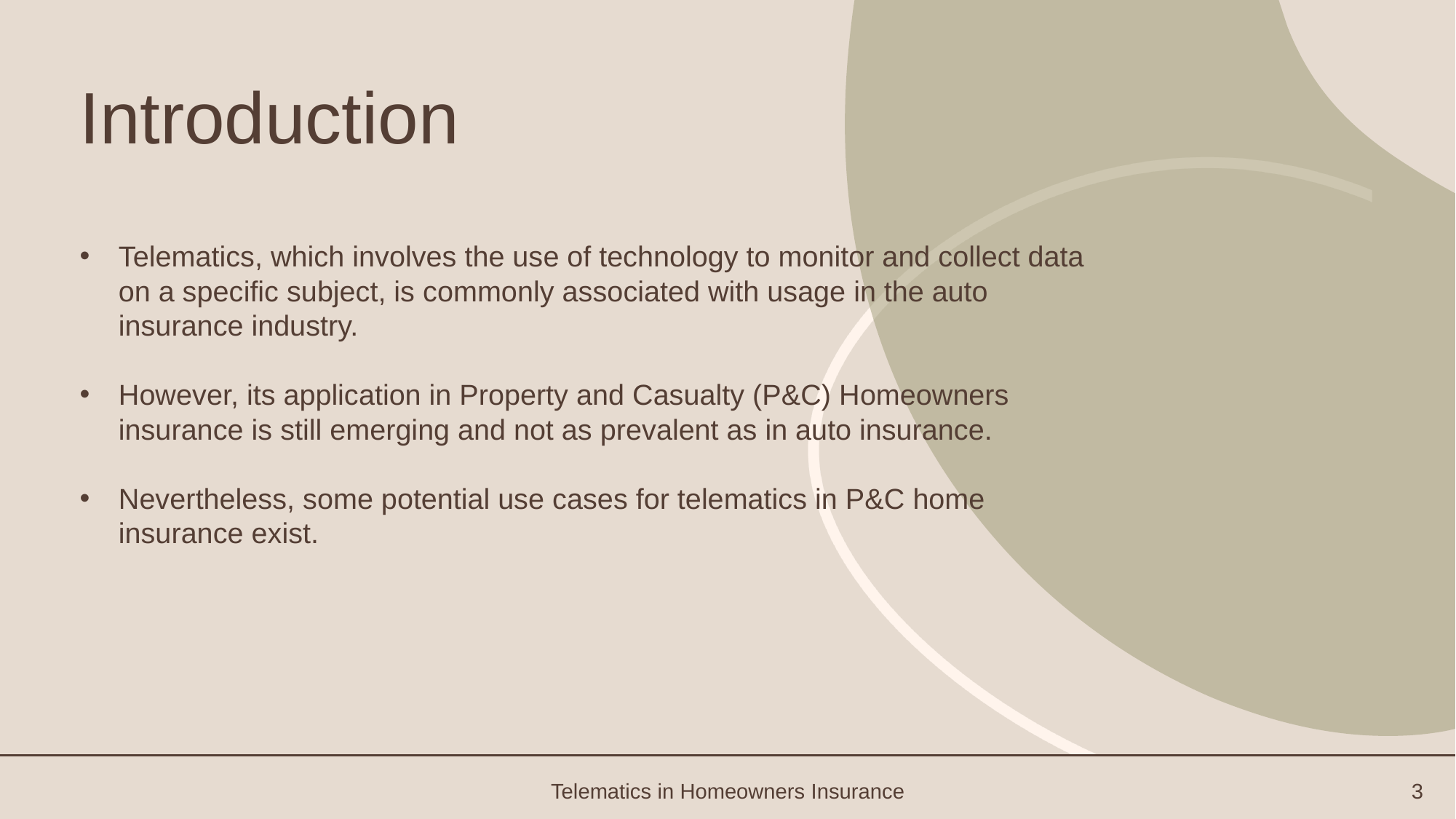

# Introduction
Telematics, which involves the use of technology to monitor and collect data on a specific subject, is commonly associated with usage in the auto insurance industry.

However, its application in Property and Casualty (P&C) Homeowners insurance is still emerging and not as prevalent as in auto insurance.

Nevertheless, some potential use cases for telematics in P&C home insurance exist.

Telematics in Homeowners Insurance
3